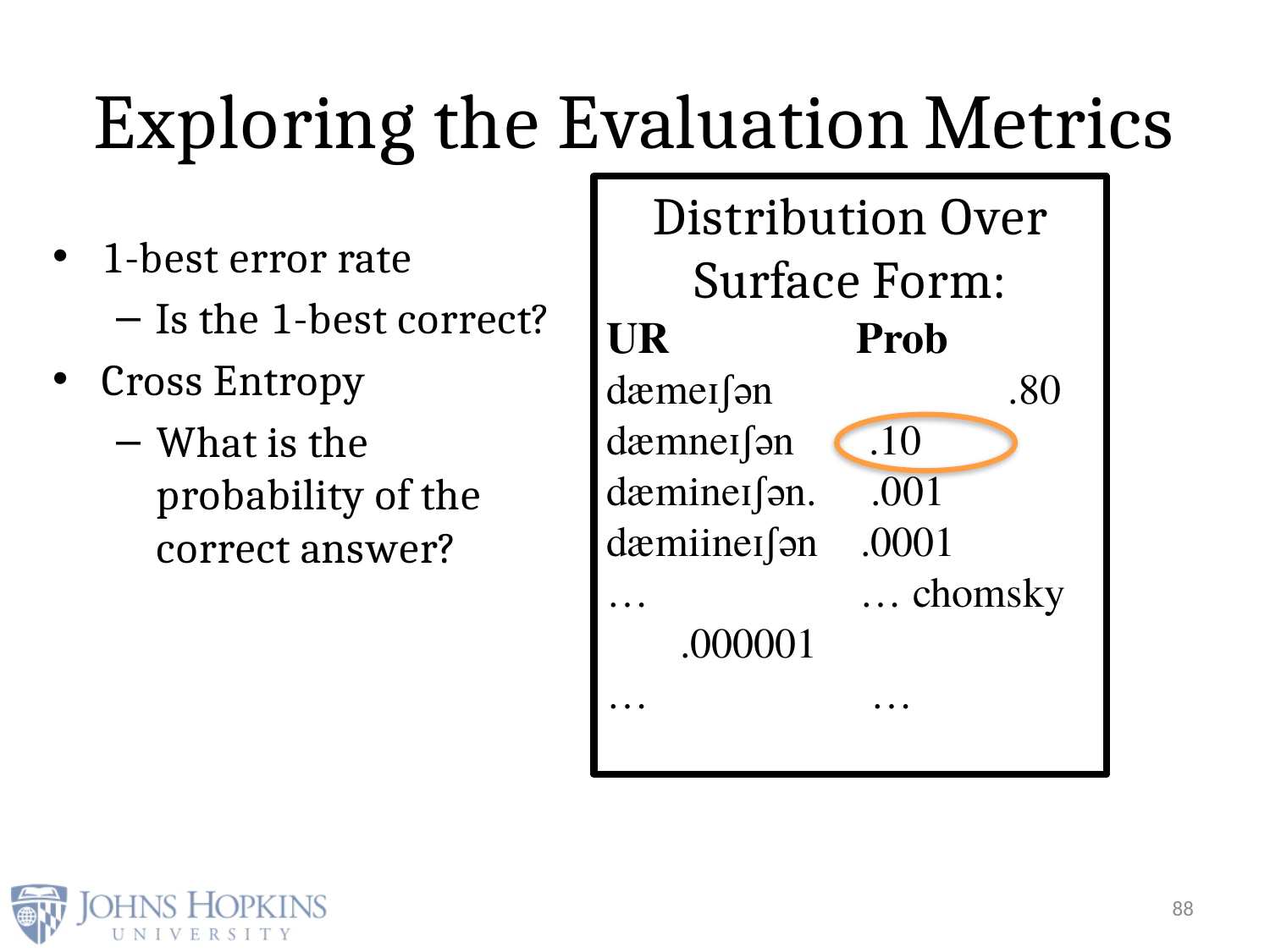

# Exploring the Evaluation Metrics
Distribution Over Surface Form:
UR                 Prob
dæmeɪʃən		  .80
dæmneɪʃən       .10
dæmineɪʃən.	 .001
dæmiineɪʃən    .0001
…                    … chomsky          .000001
…                     …

1-best error rate
Is the 1-best correct?
Cross Entropy
What is the probability of the correct answer?

88